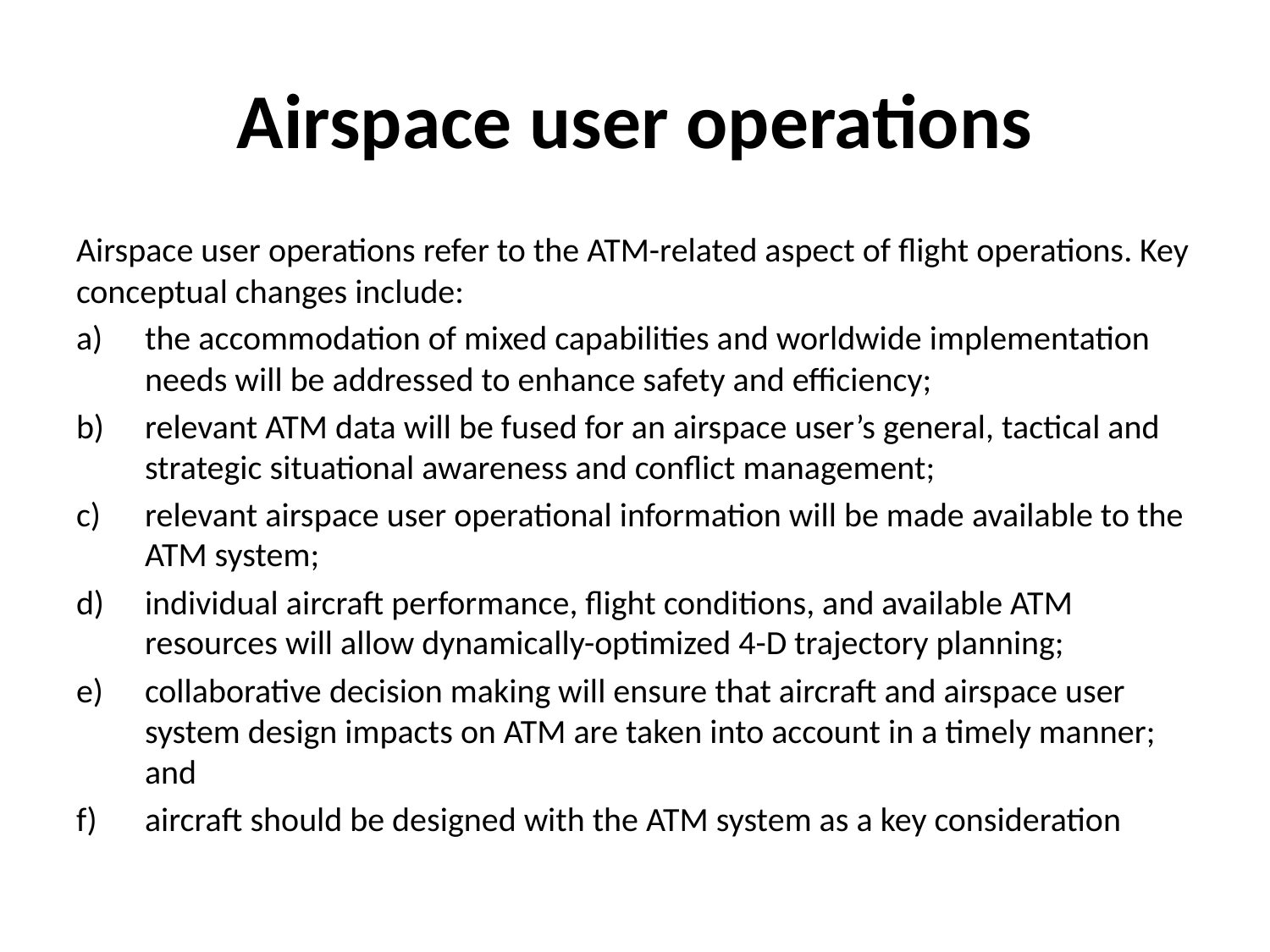

# Airspace user operations
Airspace user operations refer to the ATM-related aspect of flight operations. Key conceptual changes include:
the accommodation of mixed capabilities and worldwide implementation needs will be addressed to enhance safety and efficiency;
relevant ATM data will be fused for an airspace user’s general, tactical and strategic situational awareness and conflict management;
relevant airspace user operational information will be made available to the ATM system;
individual aircraft performance, flight conditions, and available ATM resources will allow dynamically-optimized 4-D trajectory planning;
collaborative decision making will ensure that aircraft and airspace user system design impacts on ATM are taken into account in a timely manner; and
aircraft should be designed with the ATM system as a key consideration